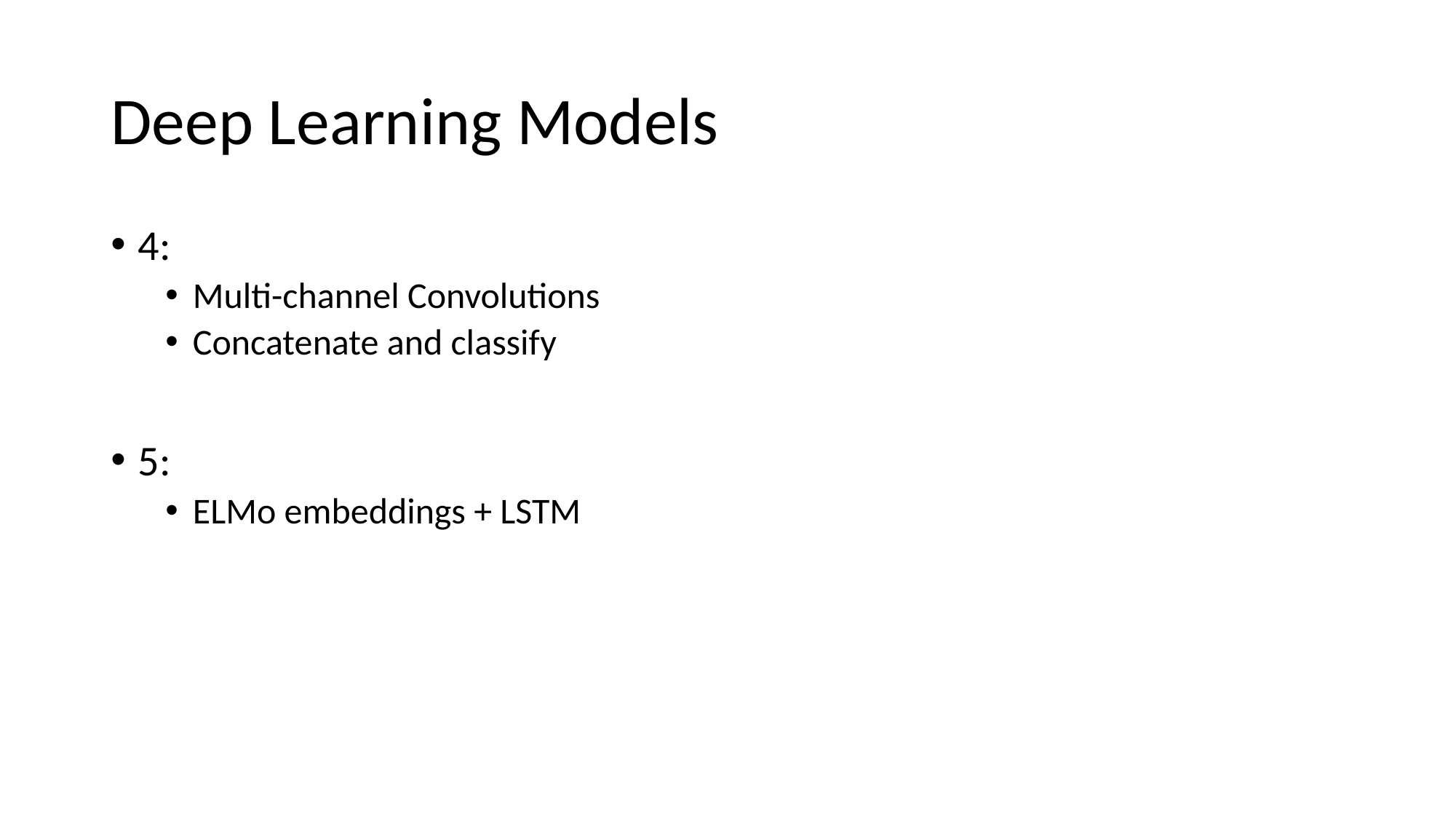

# Deep Learning Models
4:
Multi-channel Convolutions
Concatenate and classify

5:
ELMo embeddings + LSTM